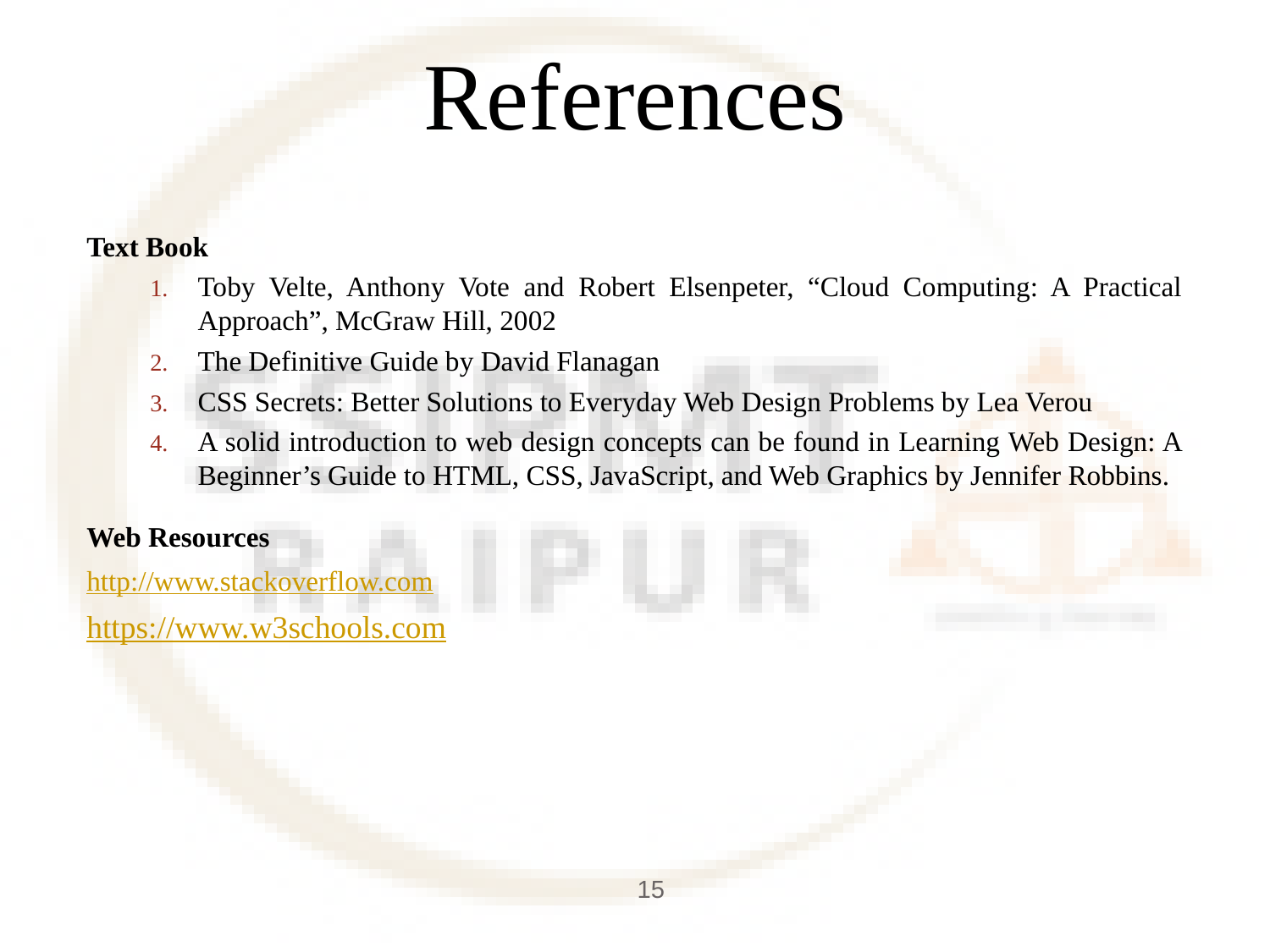

# References
Text Book
Toby Velte, Anthony Vote and Robert Elsenpeter, “Cloud Computing: A Practical Approach”, McGraw Hill, 2002
The Definitive Guide by David Flanagan
CSS Secrets: Better Solutions to Everyday Web Design Problems by Lea Verou
A solid introduction to web design concepts can be found in Learning Web Design: A Beginner’s Guide to HTML, CSS, JavaScript, and Web Graphics by Jennifer Robbins.
Web Resources
http://www.stackoverflow.com
https://www.w3schools.com
15